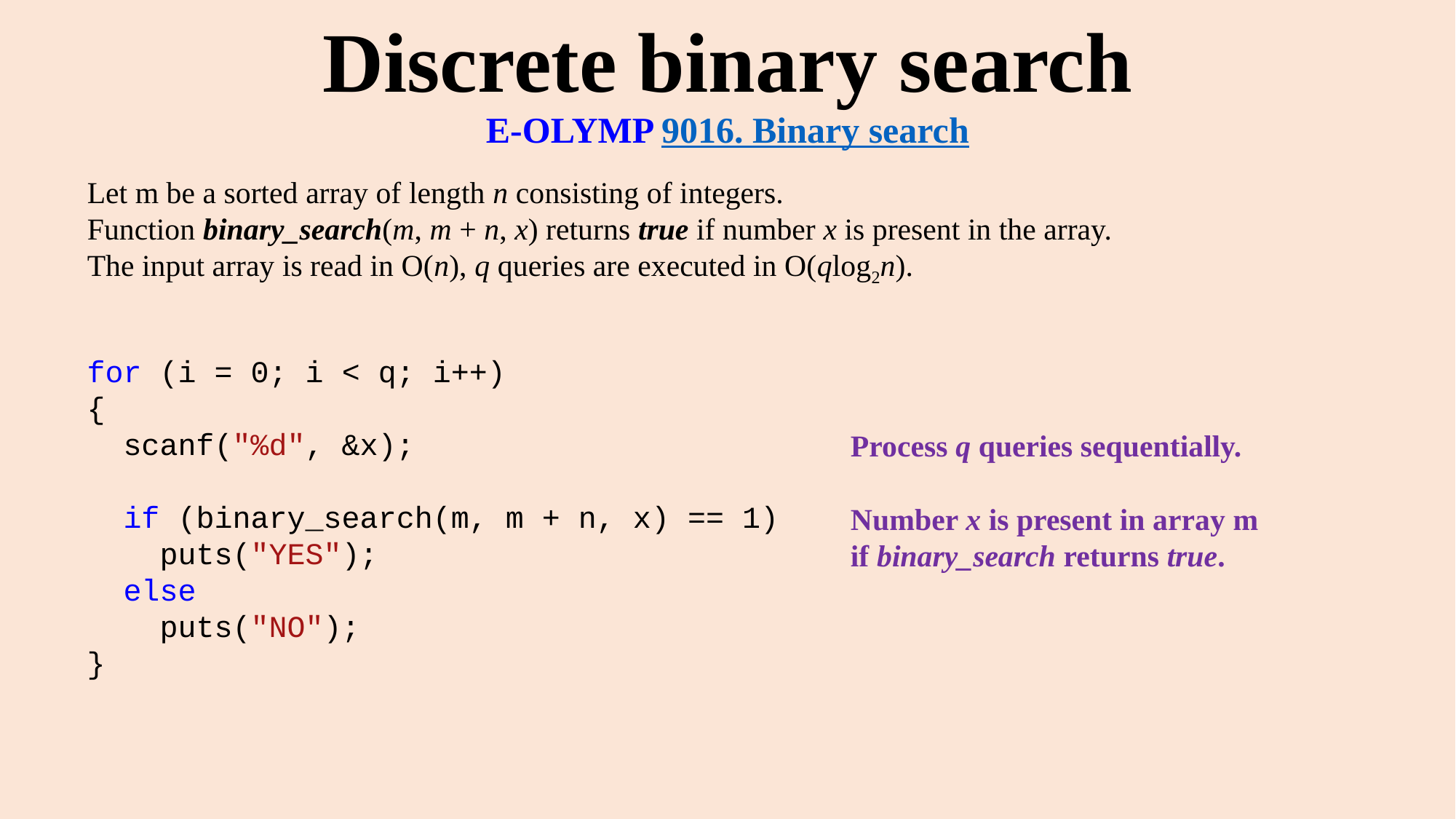

# Discrete binary search
E-OLYMP 9016. Binary search
Let m be a sorted array of length n consisting of integers.
Function binary_search(m, m + n, x) returns true if number x is present in the array.
The input array is read in O(n), q queries are executed in O(qlog2n).
for (i = 0; i < q; i++)
{
  scanf("%d", &x);

  if (binary_search(m, m + n, x) == 1)
    puts("YES");
  else
    puts("NO");
}
Process q queries sequentially.

Number x is present in array m
if binary_search returns true.